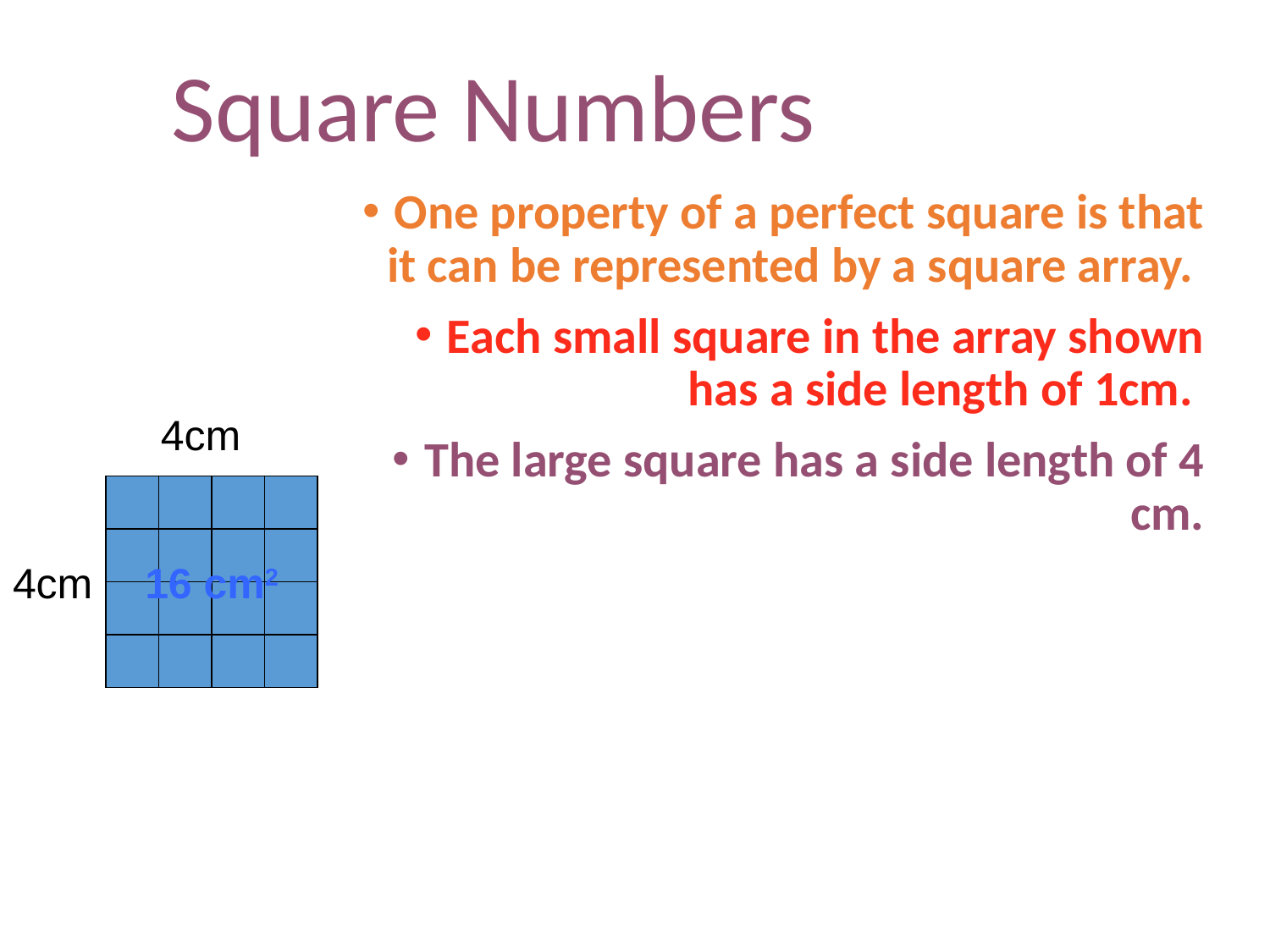

# Square Numbers
One property of a perfect square is that it can be represented by a square array.
Each small square in the array shown has a side length of 1cm.
The large square has a side length of 4 cm.
4cm

4cm
16 cm2